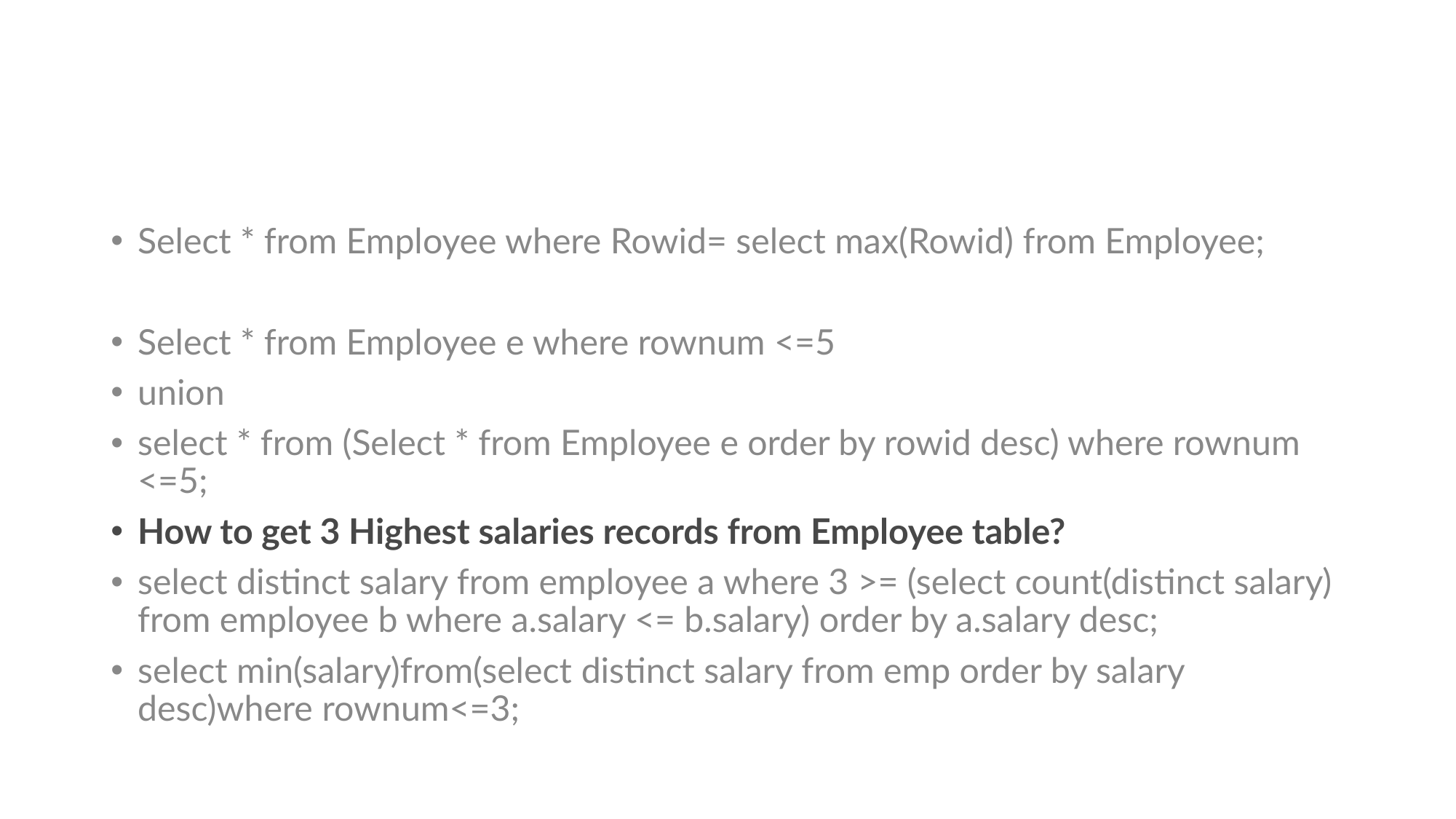

#
Select * from Employee where Rowid= select max(Rowid) from Employee;

Select * from Employee e where rownum <=5
union
select * from (Select * from Employee e order by rowid desc) where rownum <=5;
How to get 3 Highest salaries records from Employee table?
select distinct salary from employee a where 3 >= (select count(distinct salary) from employee b where a.salary <= b.salary) order by a.salary desc;
select min(salary)from(select distinct salary from emp order by salary desc)where rownum<=3;